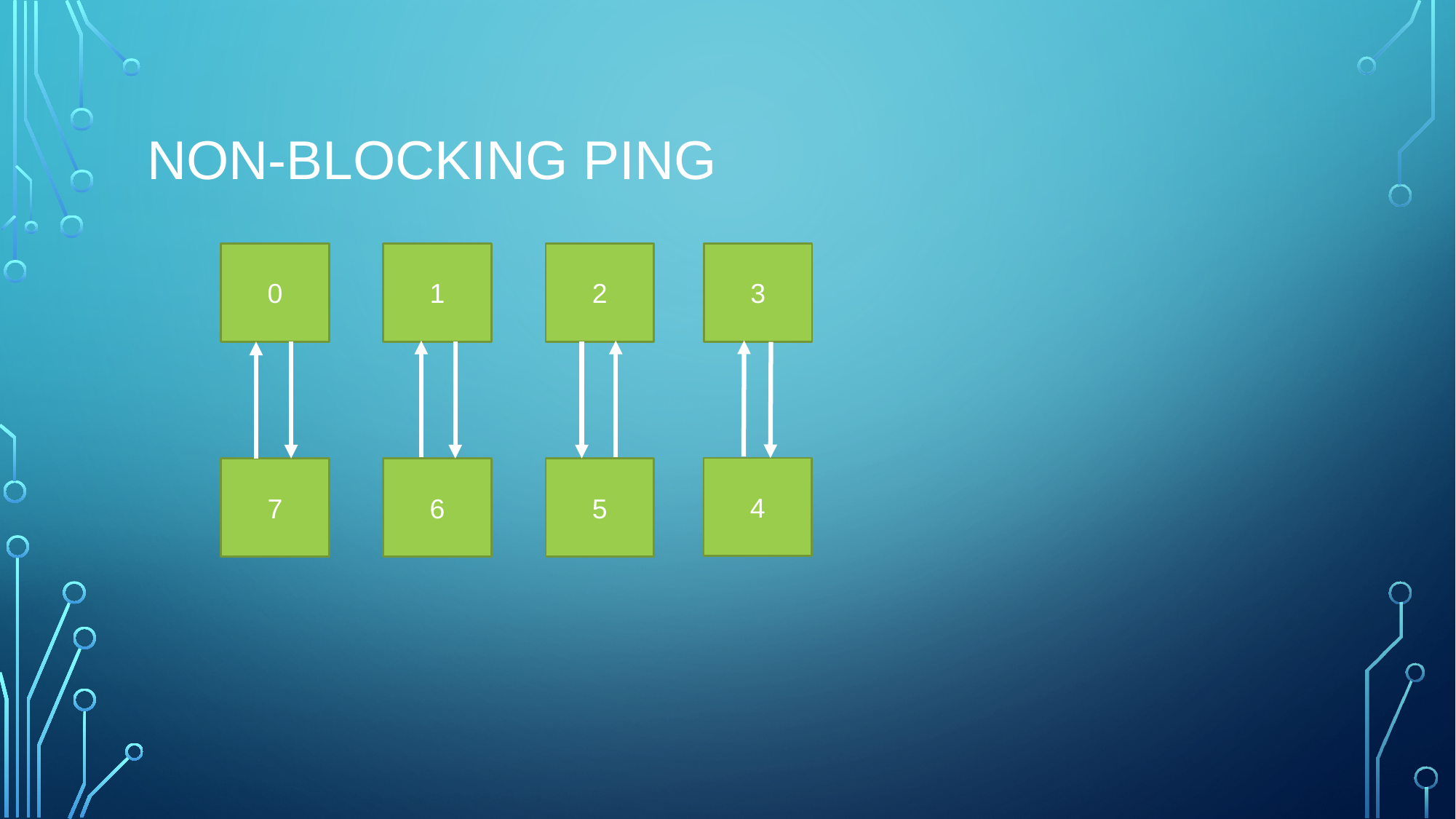

# Non-blocking ping
3
2
0
1

4
6
5
7